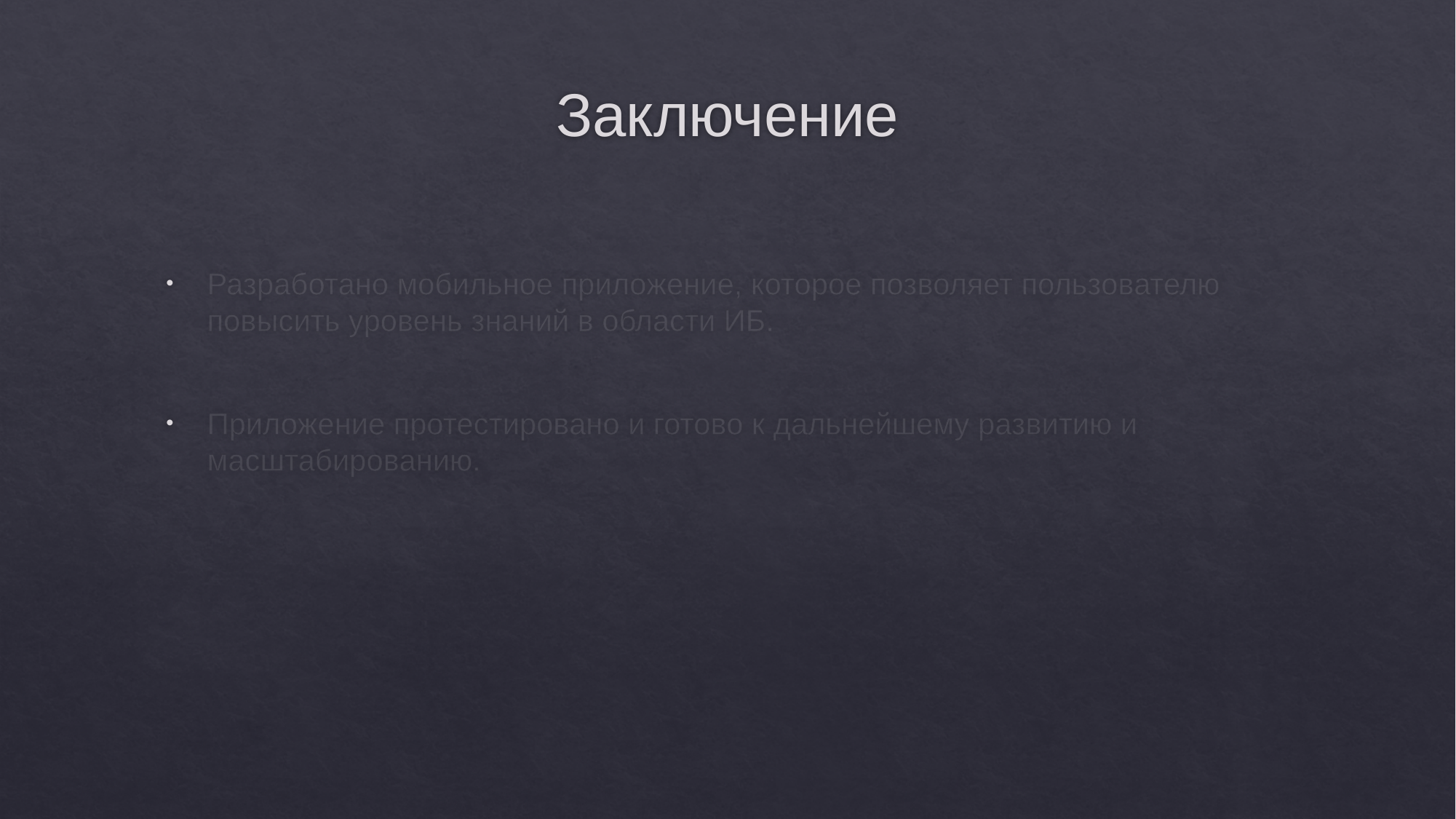

# Заключение
Разработано мобильное приложение, которое позволяет пользователю повысить уровень знаний в области ИБ.

Приложение протестировано и готово к дальнейшему развитию и масштабированию.